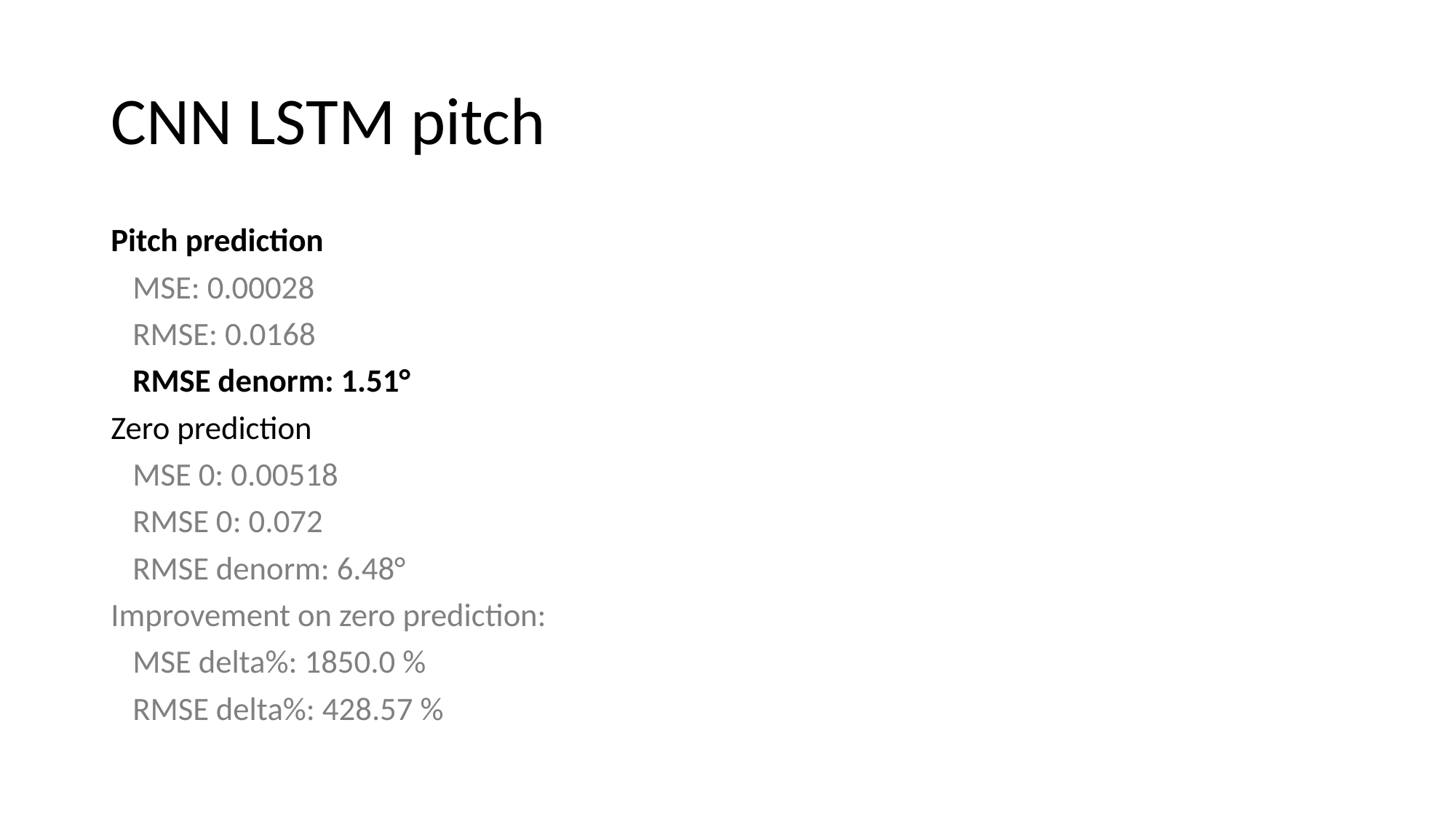

# CNN LSTM pitch
Pitch prediction
   MSE: 0.00028
   RMSE: 0.0168
   RMSE denorm: 1.51°
Zero prediction
   MSE 0: 0.00518
   RMSE 0: 0.072
   RMSE denorm: 6.48°
Improvement on zero prediction:
   MSE delta%: 1850.0 %
   RMSE delta%: 428.57 %